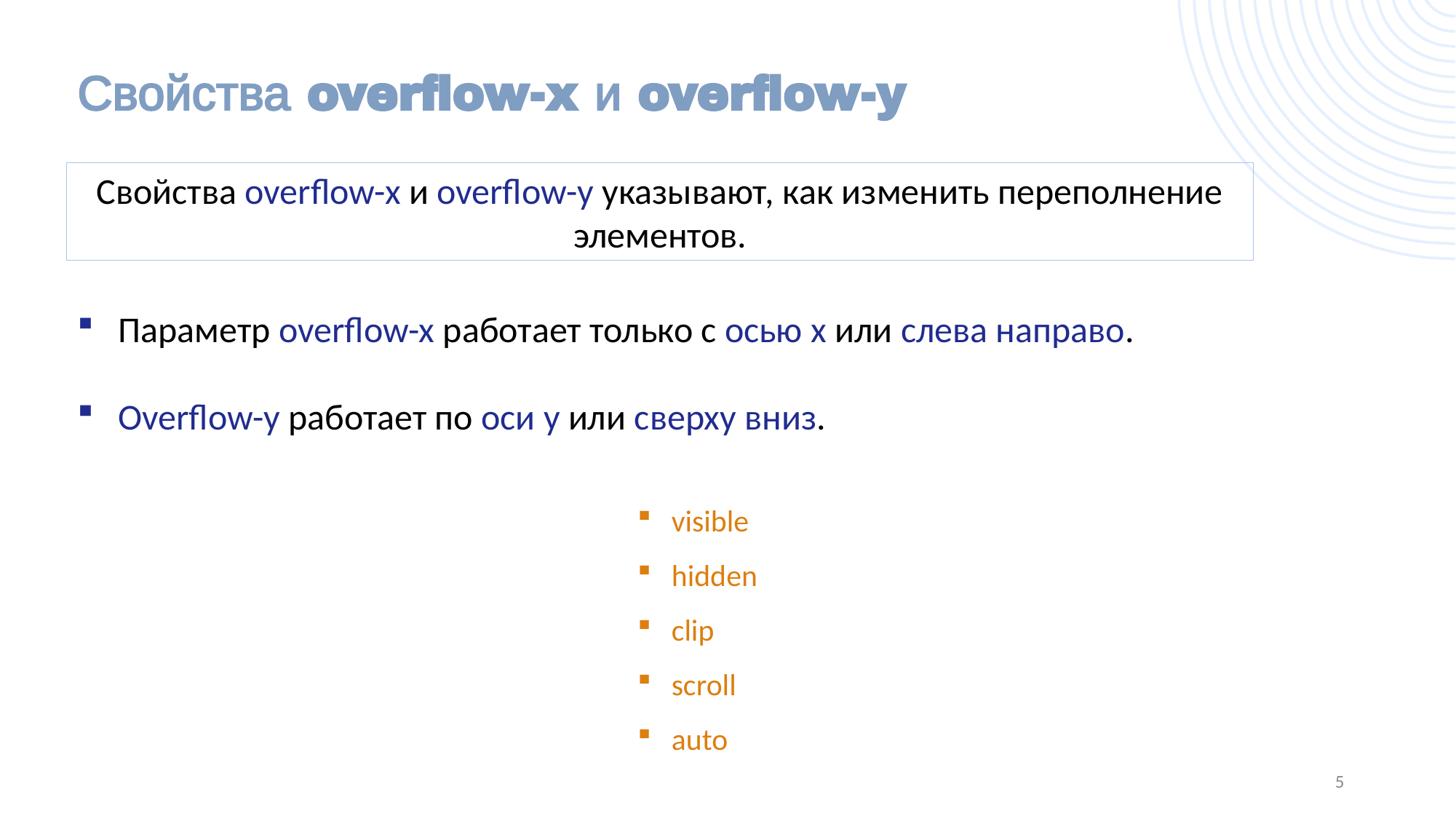

# Свойства overflow-x и overflow-y
Свойства overflow-x и overflow-y указывают, как изменить переполнение элементов.
Параметр overflow-x работает только с осью x или слева направо.
Overflow-y работает по оси y или сверху вниз.
visible
hidden
clip
scroll
auto
5